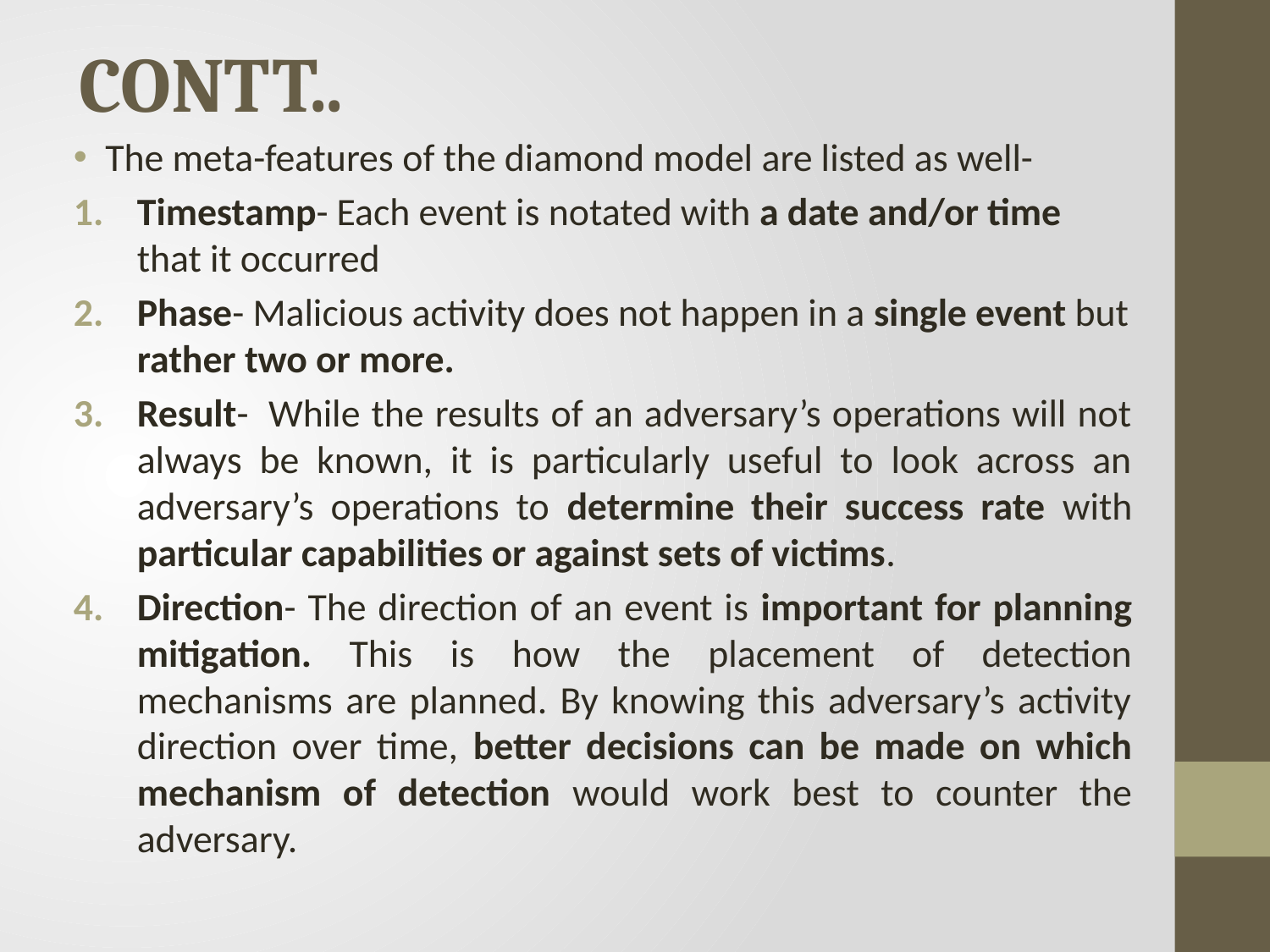

# CONTT..
The meta-features of the diamond model are listed as well-
Timestamp- Each event is notated with a date and/or time that it occurred
Phase- Malicious activity does not happen in a single event but rather two or more.
Result-  While the results of an adversary’s operations will not always be known, it is particularly useful to look across an adversary’s operations to determine their success rate with particular capabilities or against sets of victims.
Direction- The direction of an event is important for planning mitigation. This is how the placement of detection mechanisms are planned. By knowing this adversary’s activity direction over time, better decisions can be made on which mechanism of detection would work best to counter the adversary.